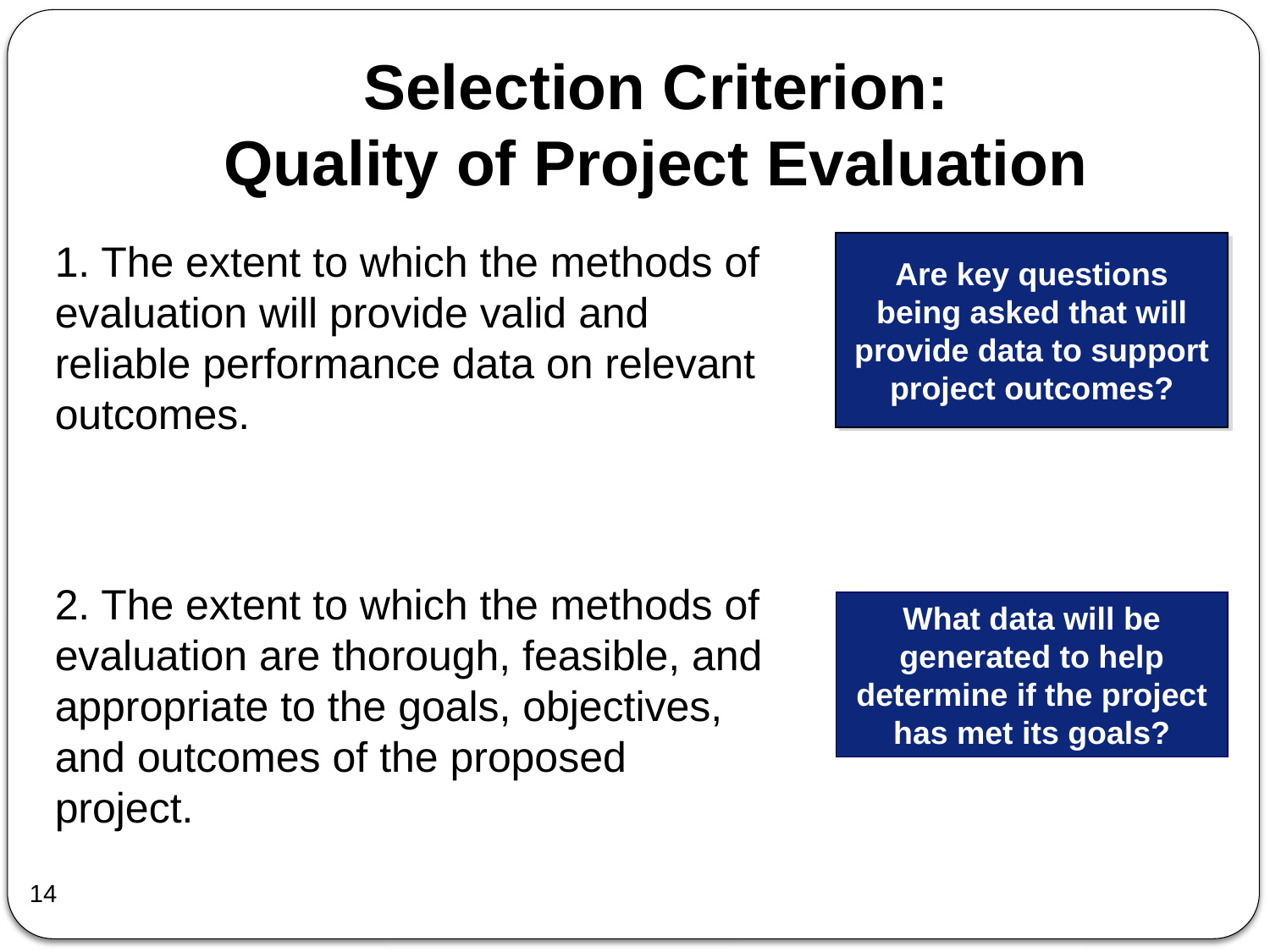

1. The extent to which the methods of evaluation will provide valid and reliable performance data on relevant outcomes.

2. The extent to which the methods of evaluation are thorough, feasible, and appropriate to the goals, objectives, and outcomes of the proposed project.

# Selection Criterion: Quality of Project Evaluation
Are key questions being asked that will provide data to support project outcomes?
What data will be generated to help determine if the project has met its goals?
14